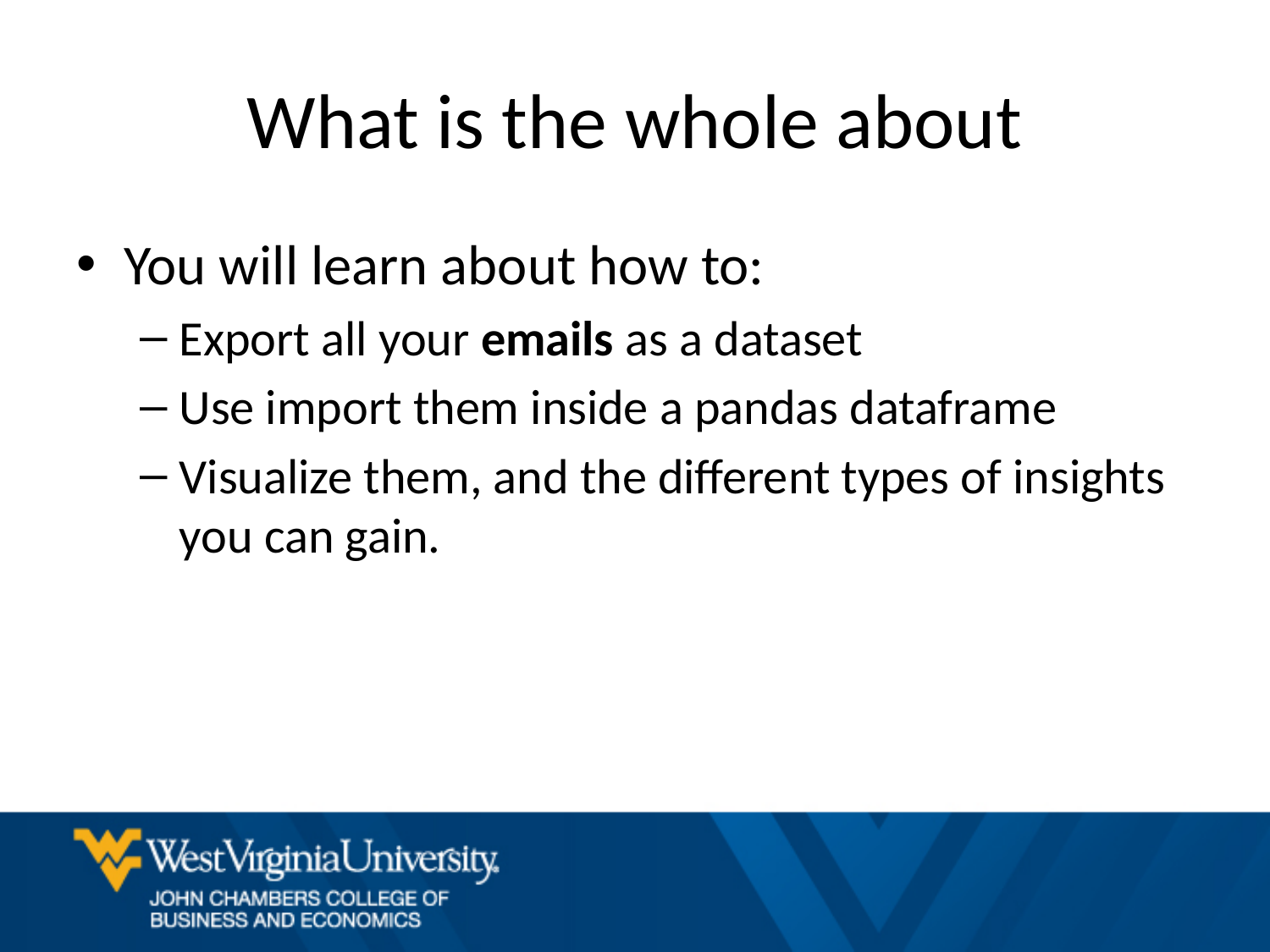

# What is the whole about
You will learn about how to:
Export all your emails as a dataset
Use import them inside a pandas dataframe
Visualize them, and the different types of insights you can gain.